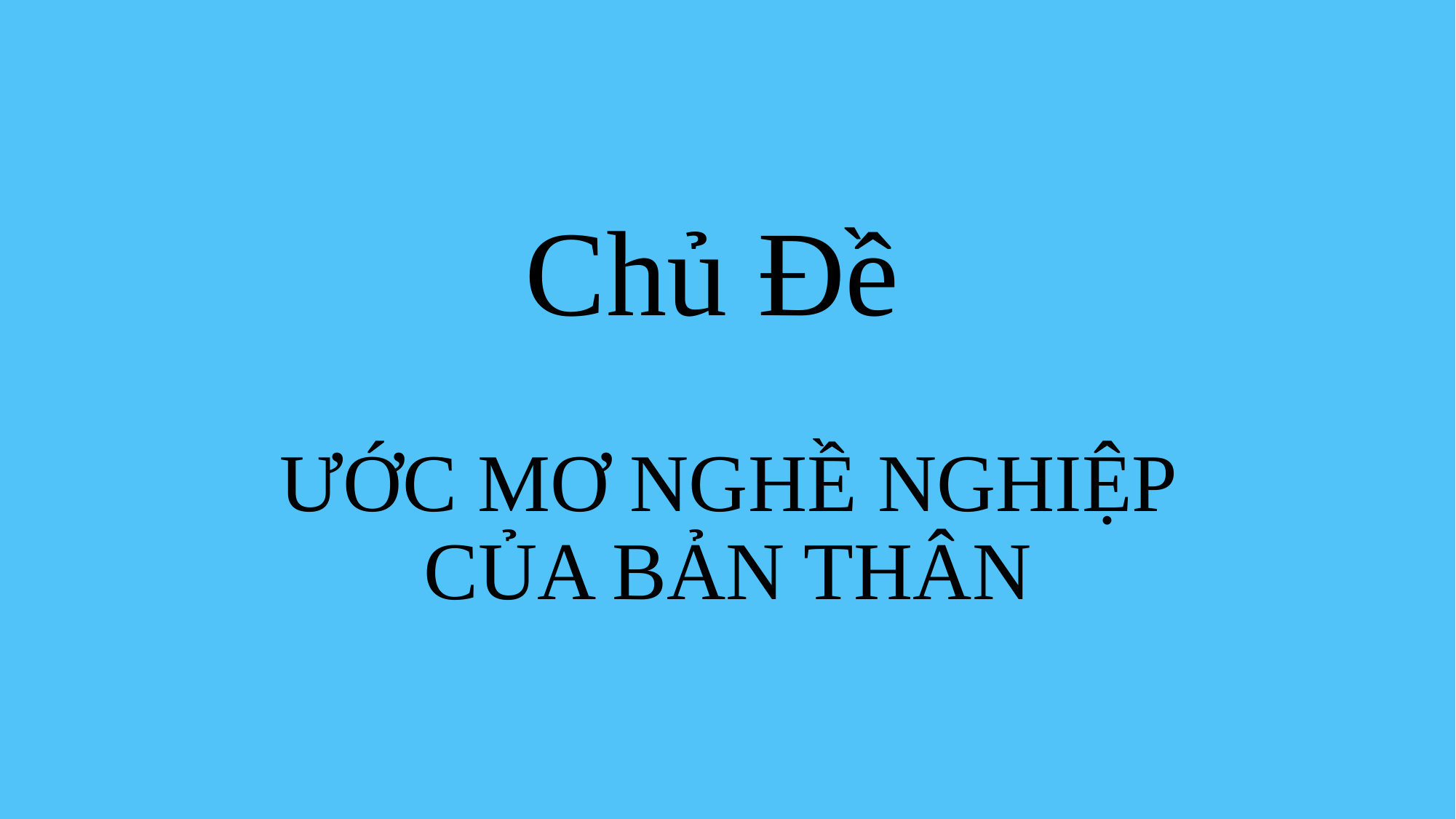

# Chủ Đề
ƯỚC MƠ NGHỀ NGHIỆP CỦA BẢN THÂN